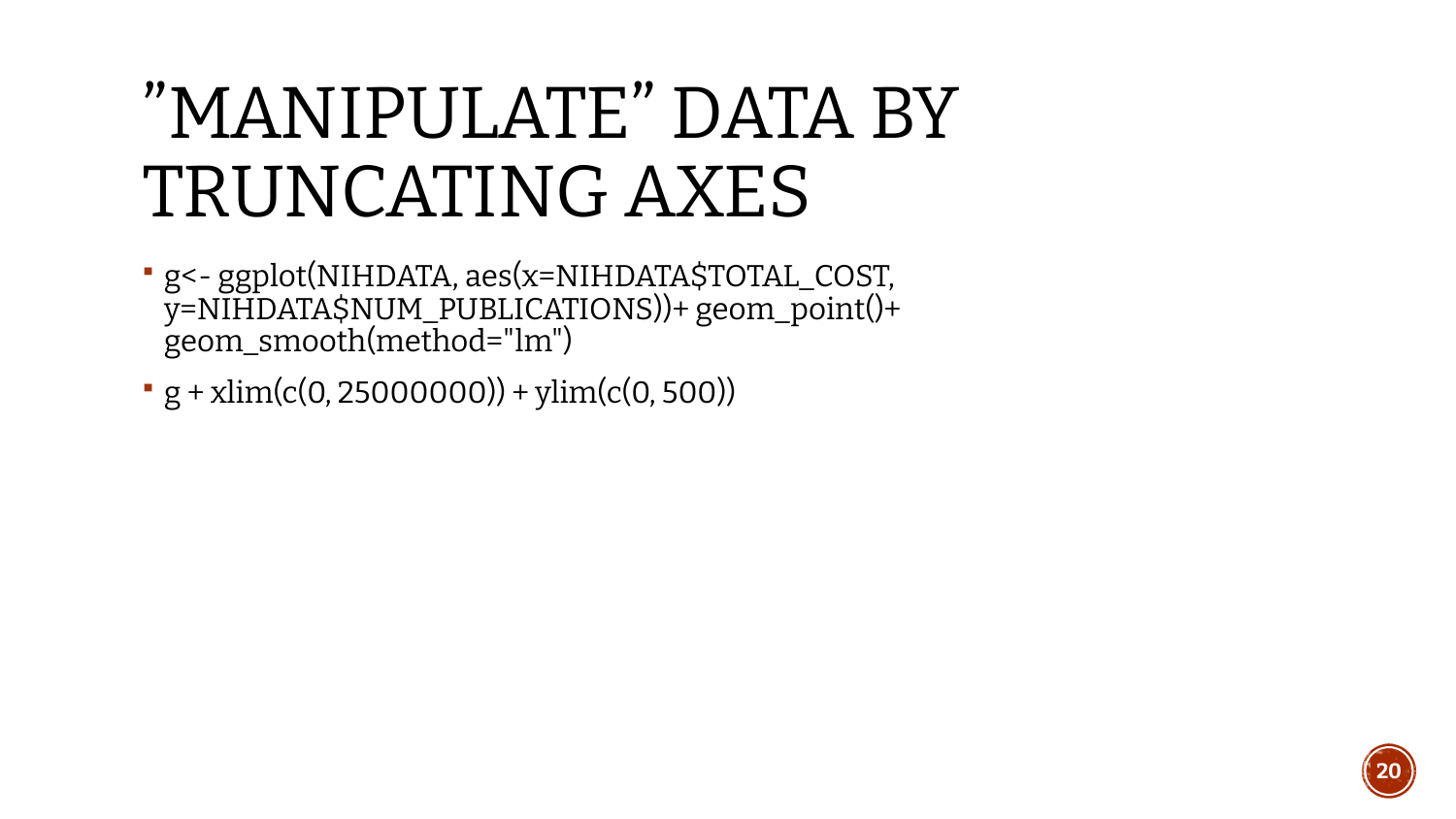

# ”manipulate” data by truncating axes
g<- ggplot(NIHDATA, aes(x=NIHDATA$TOTAL_COST, y=NIHDATA$NUM_PUBLICATIONS))+ geom_point()+ geom_smooth(method="lm")
g + xlim(c(0, 25000000)) + ylim(c(0, 500))

20